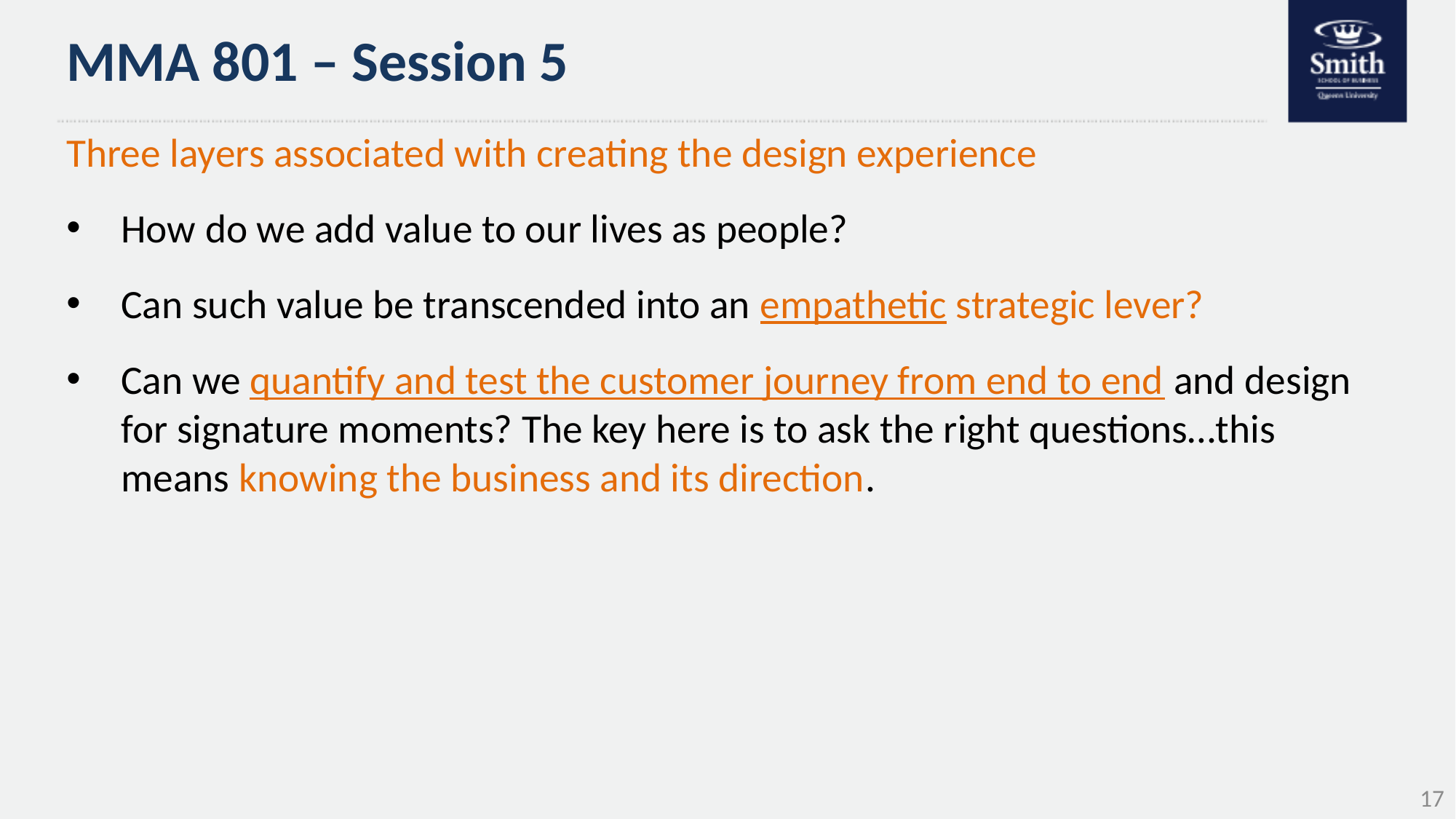

# MMA 801 – Session 5
Three layers associated with creating the design experience
How do we add value to our lives as people?
Can such value be transcended into an empathetic strategic lever?
Can we quantify and test the customer journey from end to end and design for signature moments? The key here is to ask the right questions…this means knowing the business and its direction.
17